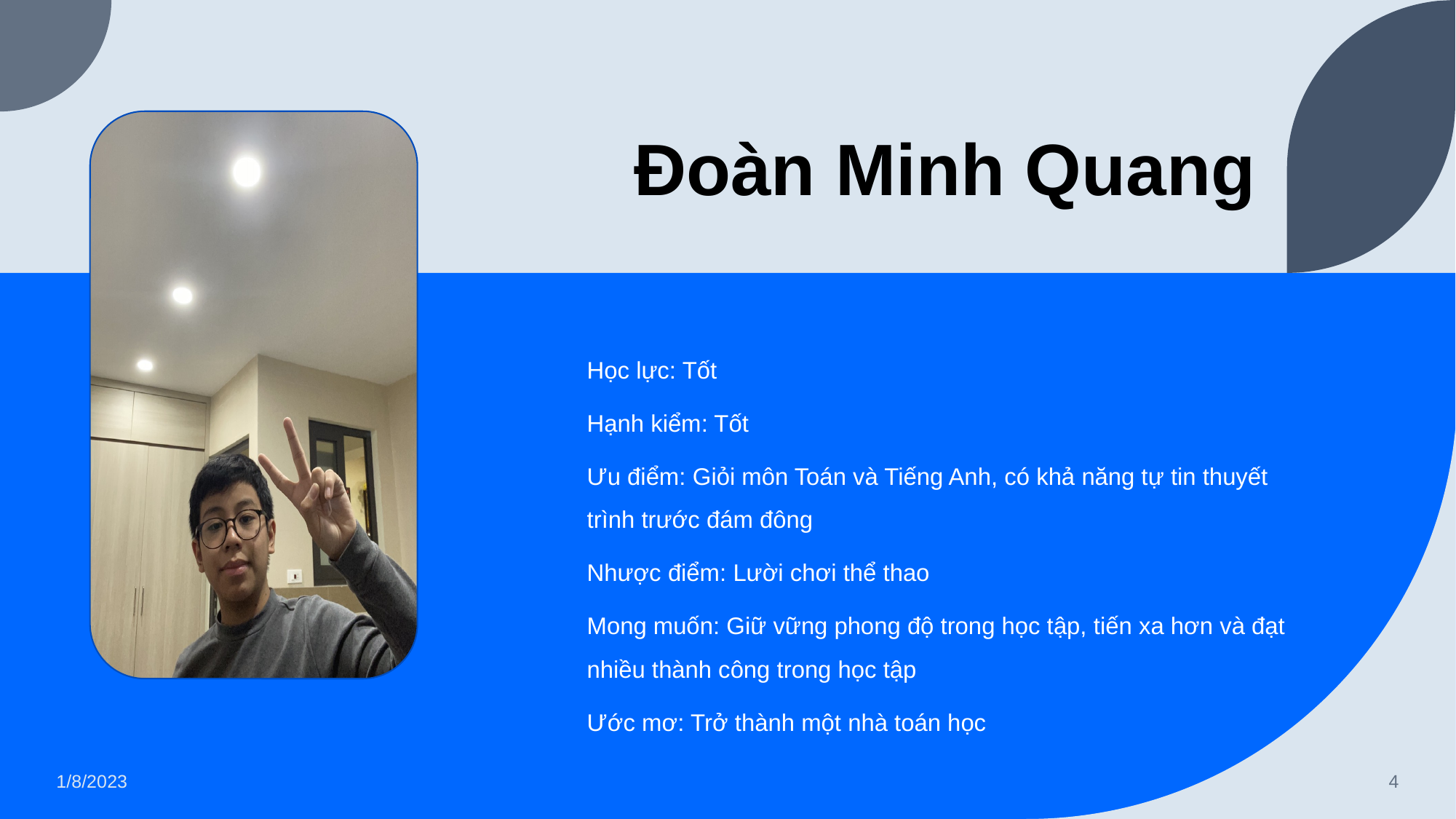

# Đoàn Minh Quang

Học lực: Tốt
Hạnh kiểm: Tốt
Ưu điểm: Giỏi môn Toán và Tiếng Anh, có khả năng tự tin thuyết trình trước đám đông
Nhược điểm: Lười chơi thể thao
Mong muốn: Giữ vững phong độ trong học tập, tiến xa hơn và đạt nhiều thành công trong học tập
Ước mơ: Trở thành một nhà toán học
1/8/2023

4